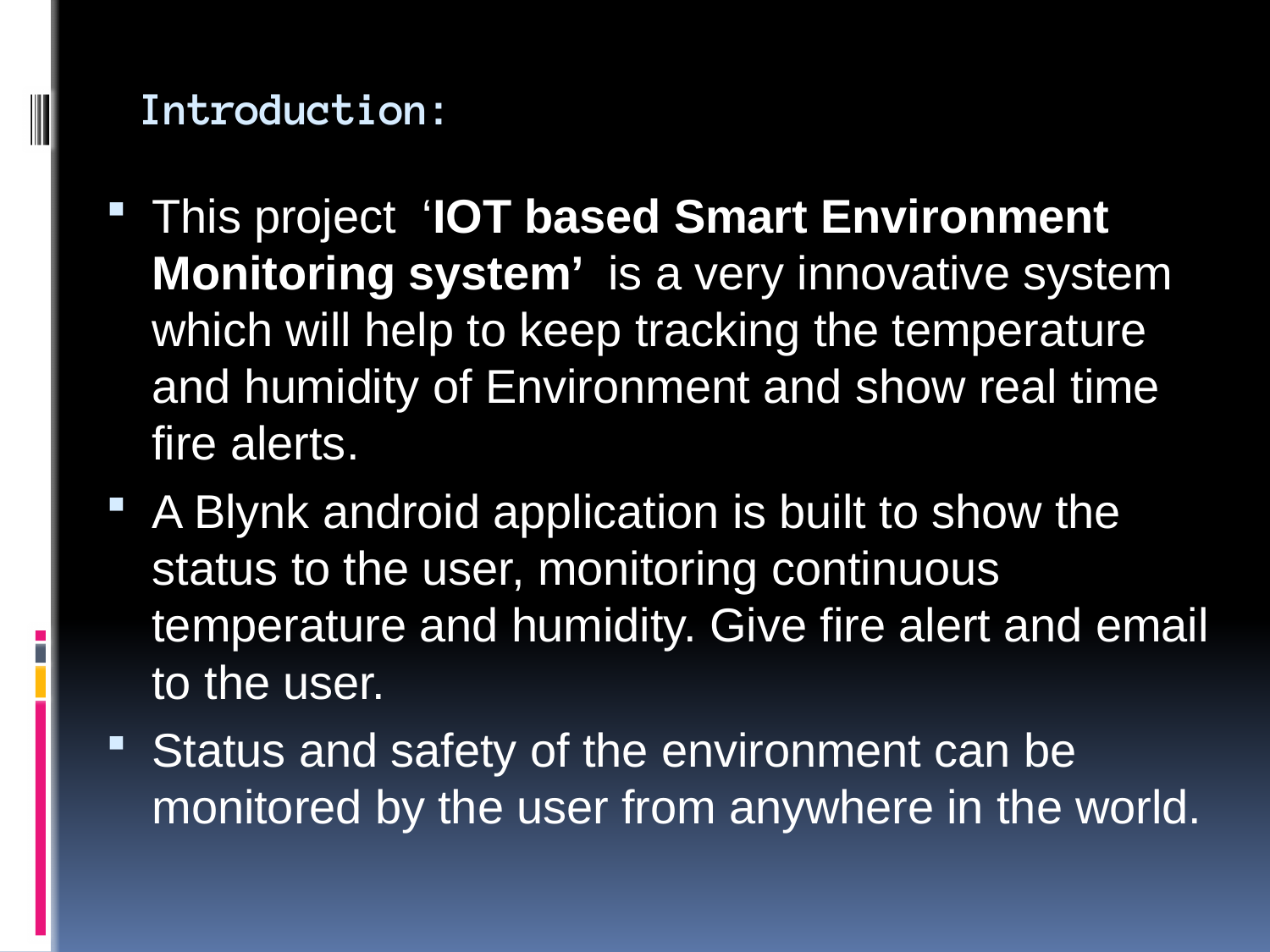

# Introduction:
This project  ‘IOT based Smart Environment Monitoring system’  is a very innovative system which will help to keep tracking the temperature and humidity of Environment and show real time fire alerts.
A Blynk android application is built to show the status to the user, monitoring continuous temperature and humidity. Give fire alert and email to the user.
Status and safety of the environment can be monitored by the user from anywhere in the world.